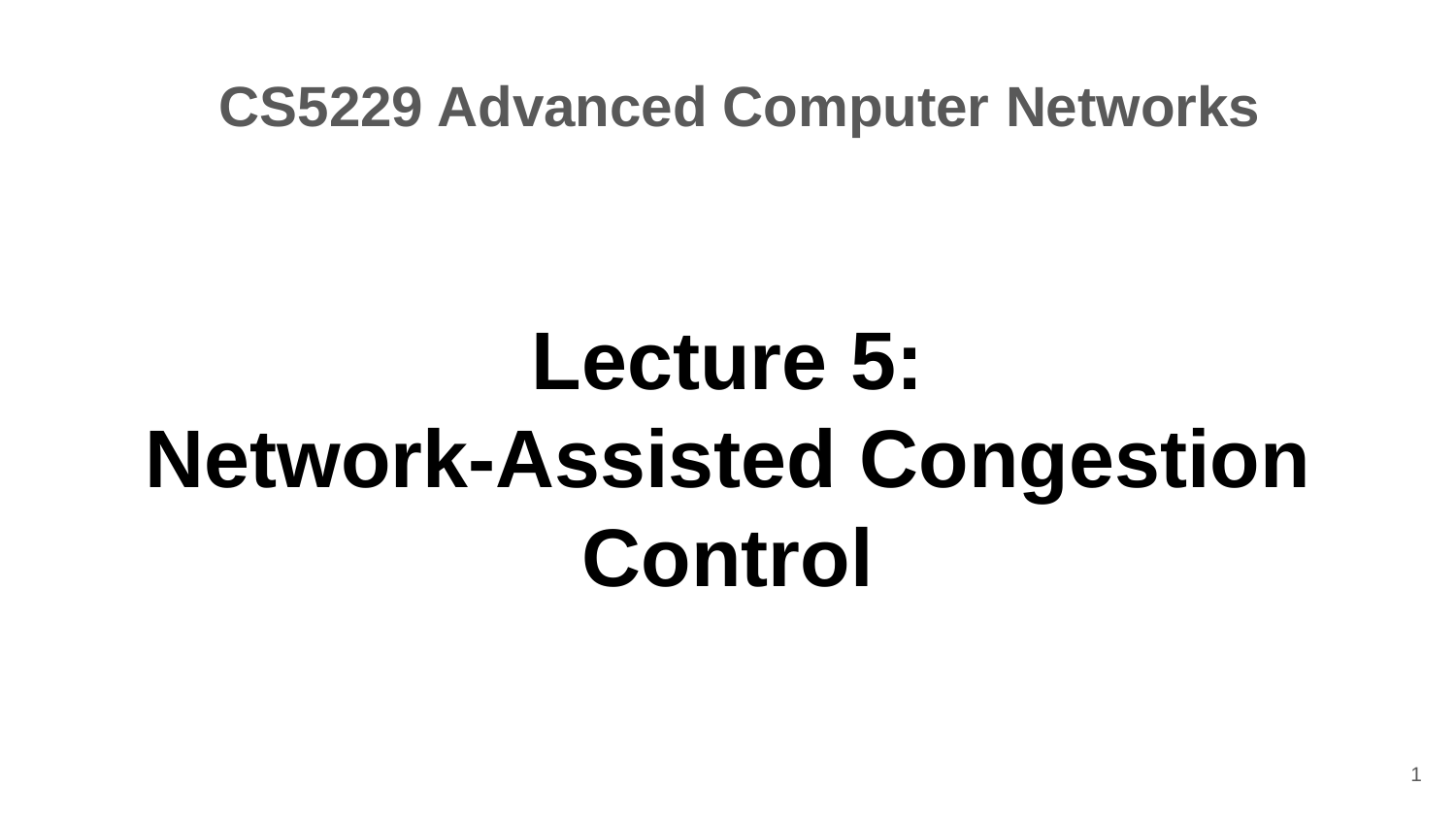

CS5229 Advanced Computer Networks
# Lecture 5: Network-Assisted Congestion Control
1